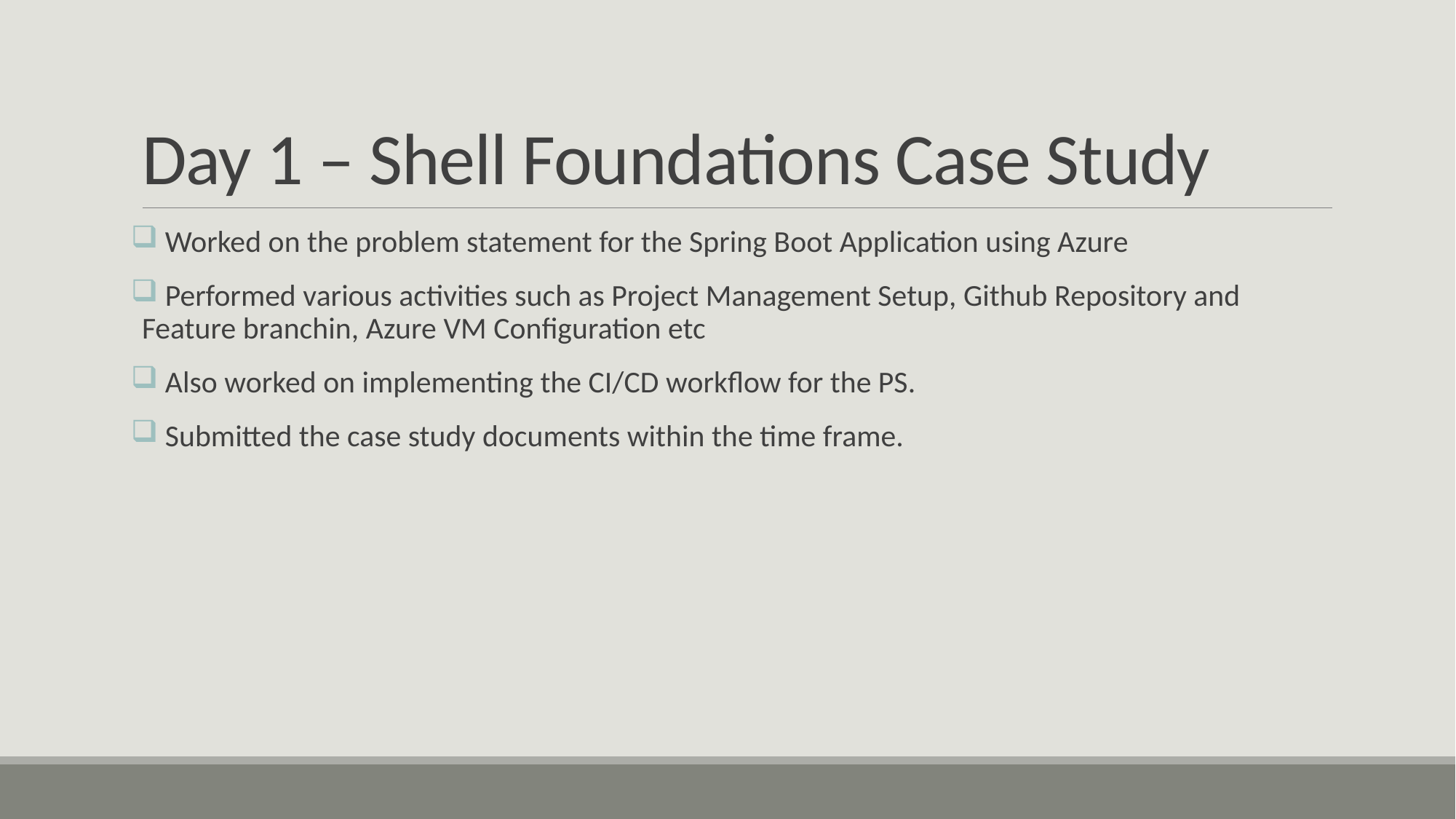

# Day 1 – Shell Foundations Case Study
 Worked on the problem statement for the Spring Boot Application using Azure
 Performed various activities such as Project Management Setup, Github Repository and Feature branchin, Azure VM Configuration etc
 Also worked on implementing the CI/CD workflow for the PS.
 Submitted the case study documents within the time frame.